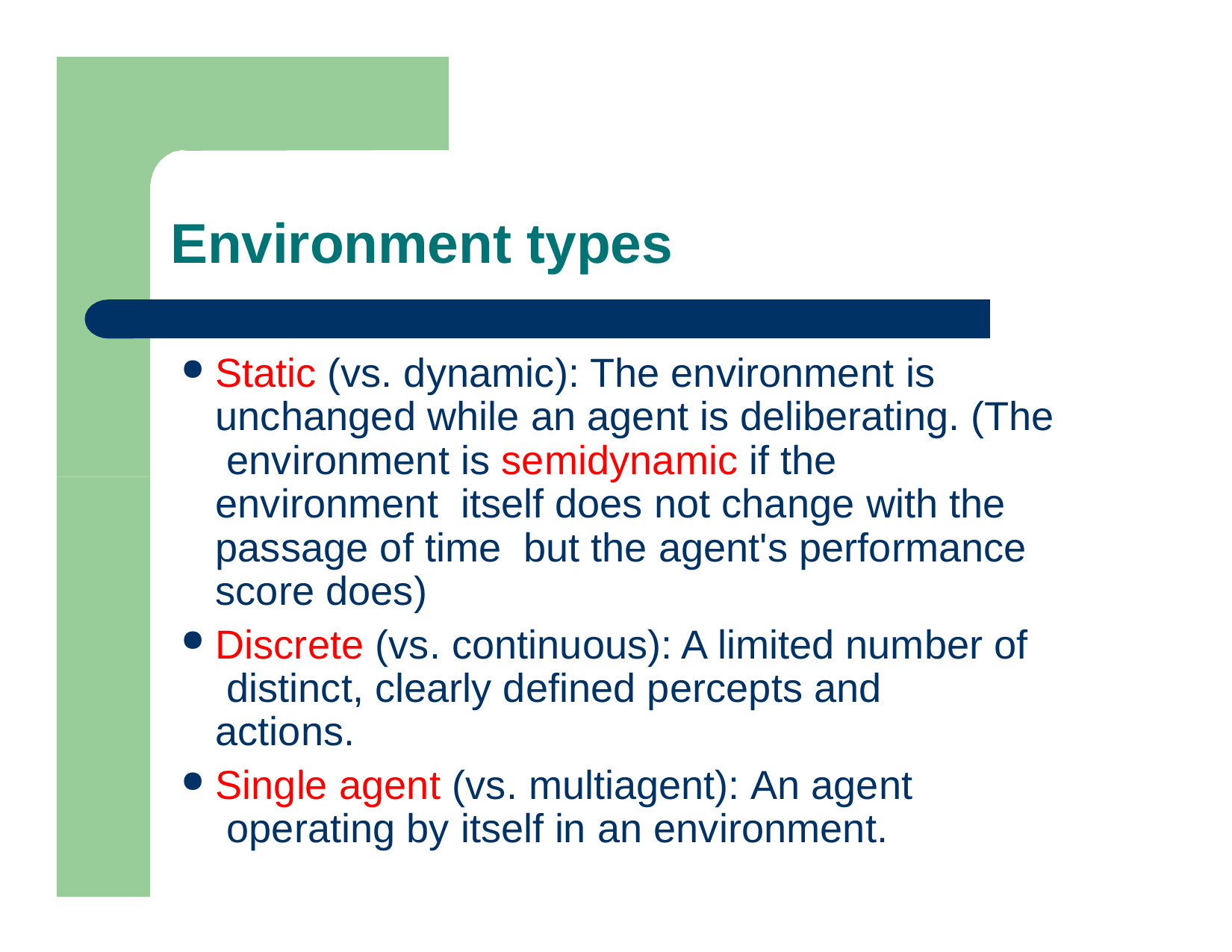

# Environment types
Static (vs. dynamic): The environment is  unchanged while an agent is deliberating. (The  environment is semidynamic if the environment  itself does not change with the passage of time  but the agent's performance score does)
Discrete (vs. continuous): A limited number of  distinct, clearly defined percepts and actions.
Single agent (vs. multiagent): An agent  operating by itself in an environment.